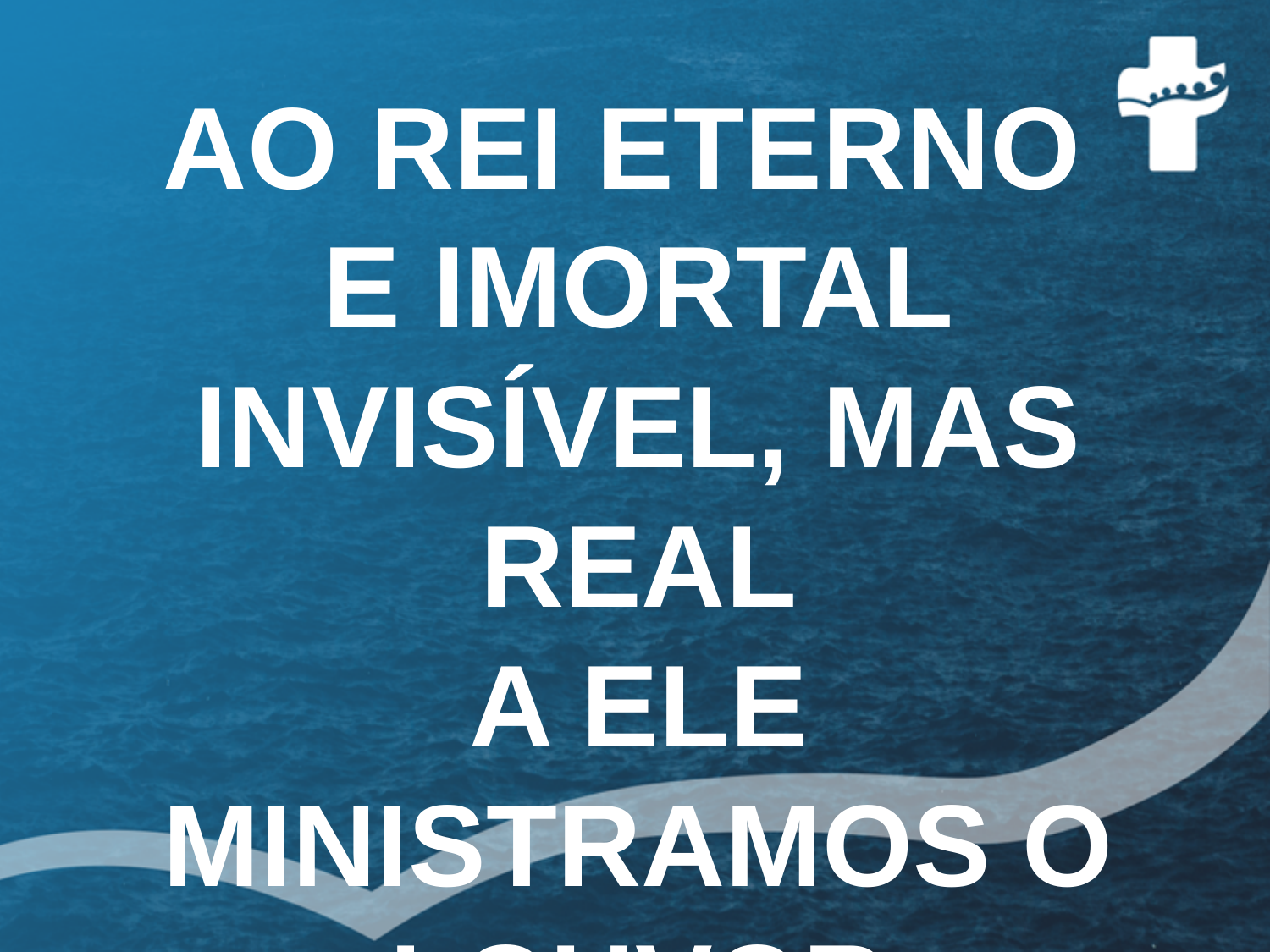

AO REI ETERNO
E IMORTAL
INVISÍVEL, MAS REAL
A ELE MINISTRAMOS O LOUVOR